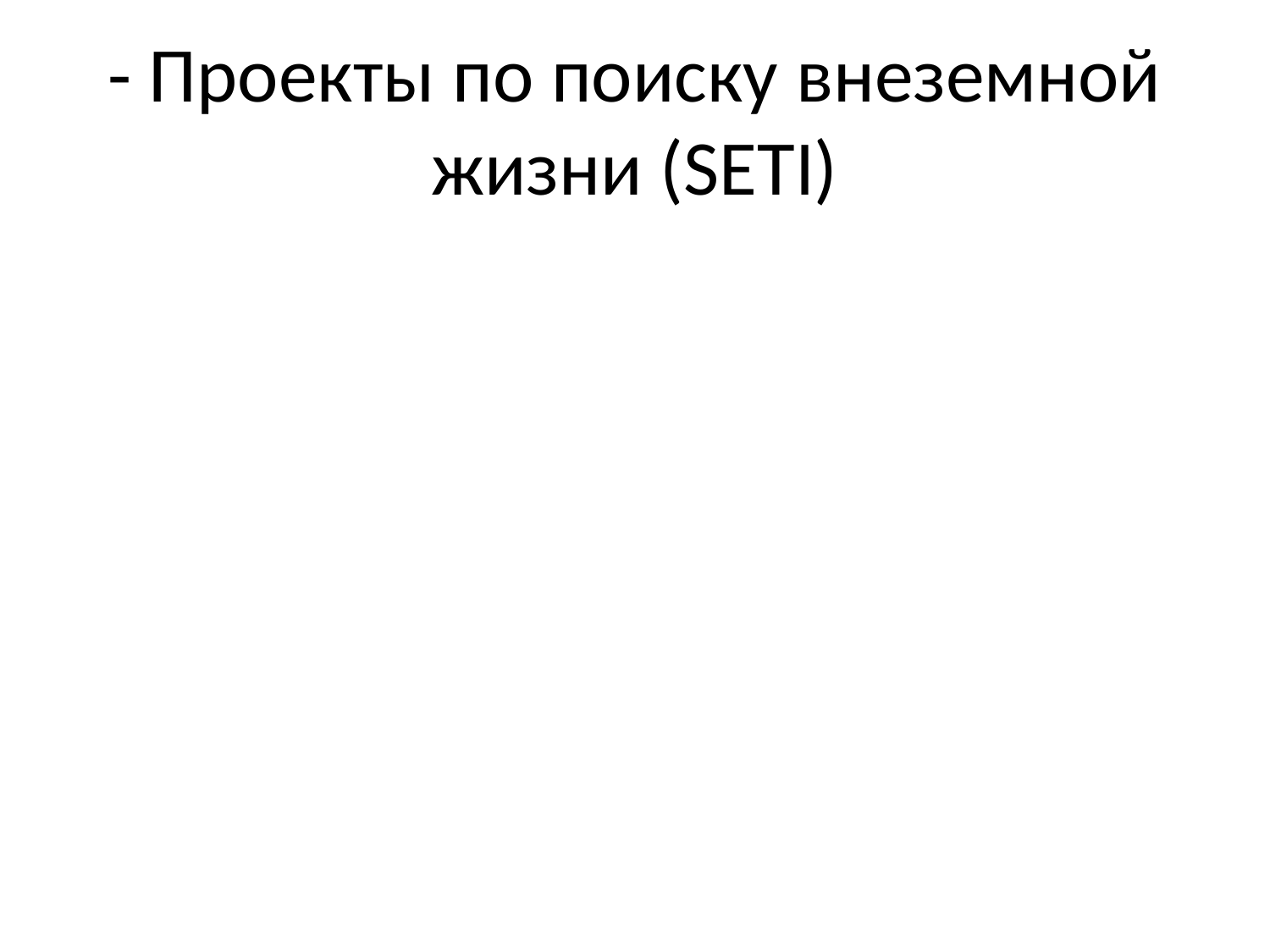

# - Проекты по поиску внеземной жизни (SETI)